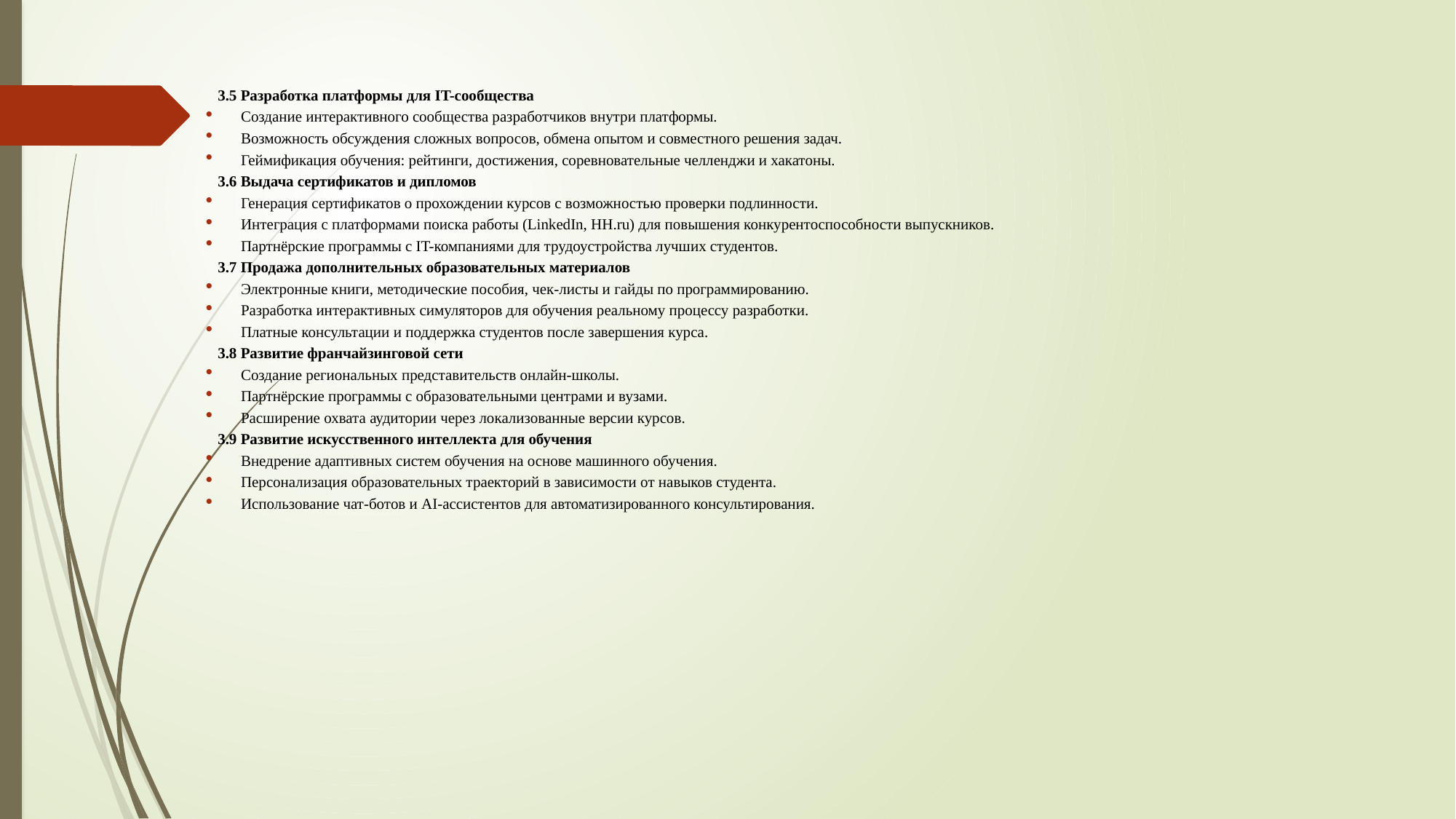

3.5 Разработка платформы для IT-сообщества
Создание интерактивного сообщества разработчиков внутри платформы.
Возможность обсуждения сложных вопросов, обмена опытом и совместного решения задач.
Геймификация обучения: рейтинги, достижения, соревновательные челленджи и хакатоны.
3.6 Выдача сертификатов и дипломов
Генерация сертификатов о прохождении курсов с возможностью проверки подлинности.
Интеграция с платформами поиска работы (LinkedIn, HH.ru) для повышения конкурентоспособности выпускников.
Партнёрские программы с IT-компаниями для трудоустройства лучших студентов.
3.7 Продажа дополнительных образовательных материалов
Электронные книги, методические пособия, чек-листы и гайды по программированию.
Разработка интерактивных симуляторов для обучения реальному процессу разработки.
Платные консультации и поддержка студентов после завершения курса.
3.8 Развитие франчайзинговой сети
Создание региональных представительств онлайн-школы.
Партнёрские программы с образовательными центрами и вузами.
Расширение охвата аудитории через локализованные версии курсов.
3.9 Развитие искусственного интеллекта для обучения
Внедрение адаптивных систем обучения на основе машинного обучения.
Персонализация образовательных траекторий в зависимости от навыков студента.
Использование чат-ботов и AI-ассистентов для автоматизированного консультирования.